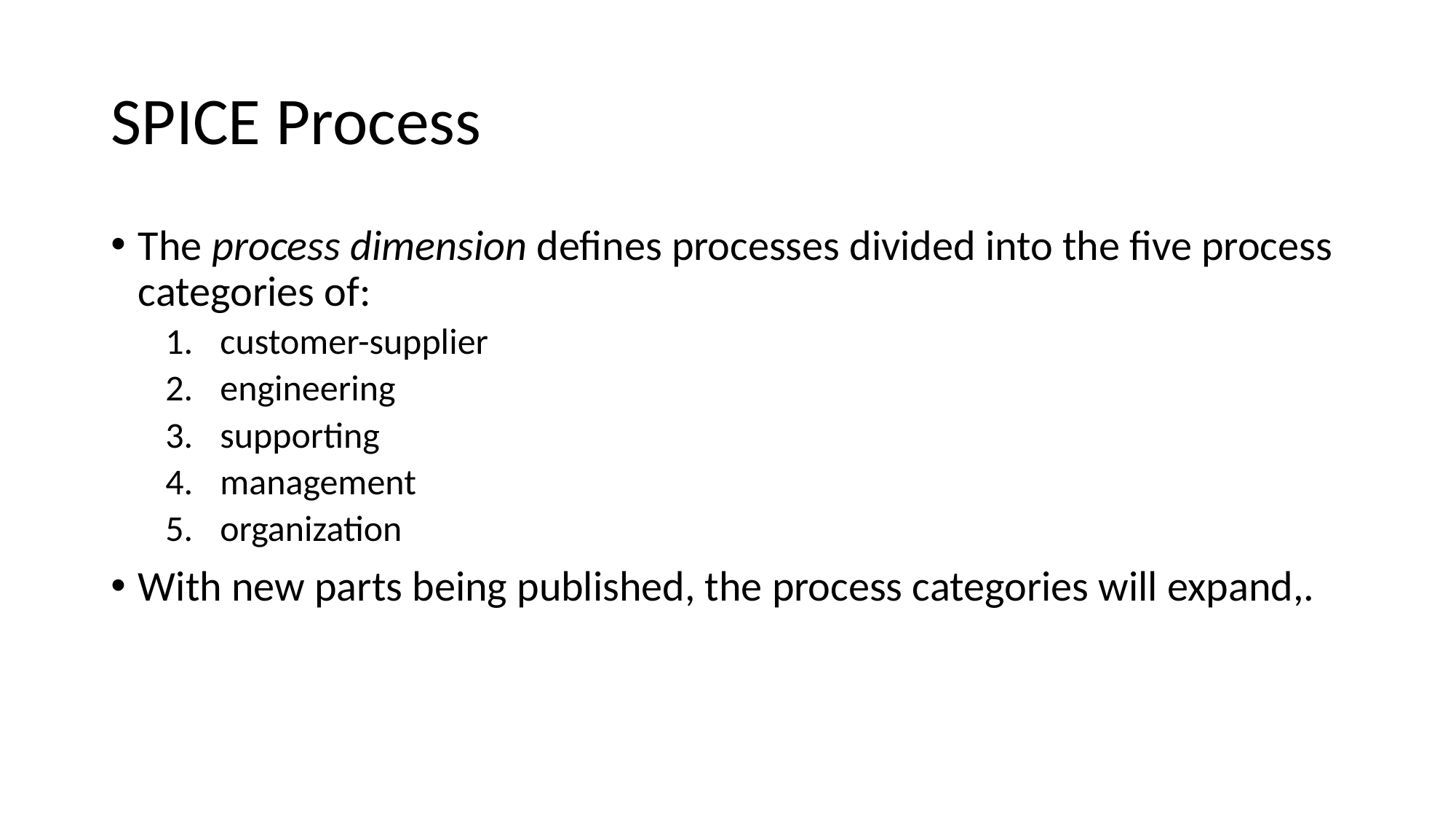

# SPICE Process
The process dimension defines processes divided into the five process categories of:
customer-supplier
engineering
supporting
management
organization
With new parts being published, the process categories will expand,.